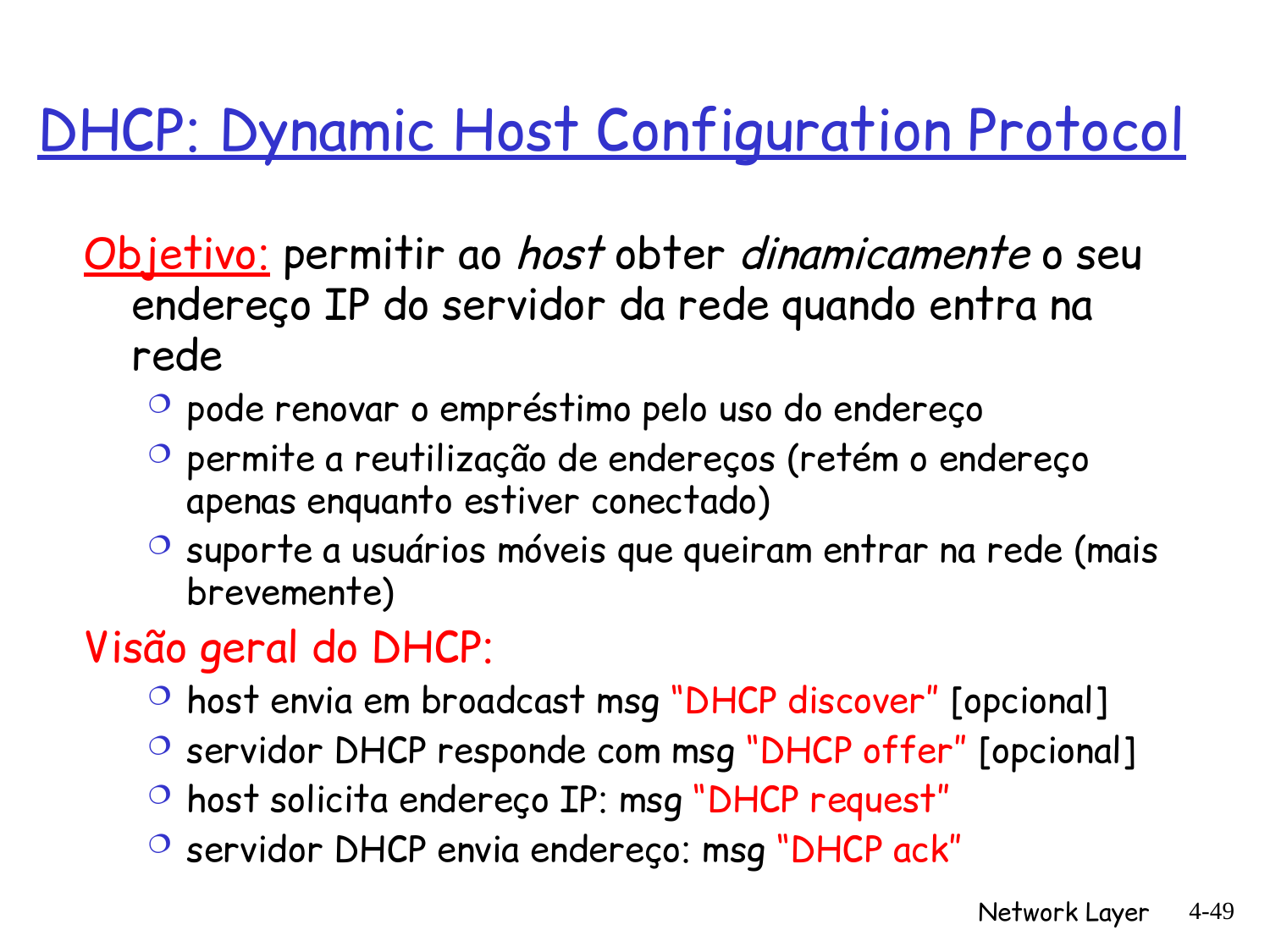

# DHCP: Dynamic Host Configuration Protocol
Objetivo: permitir ao host obter dinamicamente o seu endereço IP do servidor da rede quando entra na rede
pode renovar o empréstimo pelo uso do endereço
permite a reutilização de endereços (retém o endereço apenas enquanto estiver conectado)
suporte a usuários móveis que queiram entrar na rede (mais brevemente)
Visão geral do DHCP:
host envia em broadcast msg “DHCP discover” [opcional]
servidor DHCP responde com msg “DHCP offer” [opcional]
host solicita endereço IP: msg “DHCP request”
servidor DHCP envia endereço: msg “DHCP ack”

4-49
Network Layer